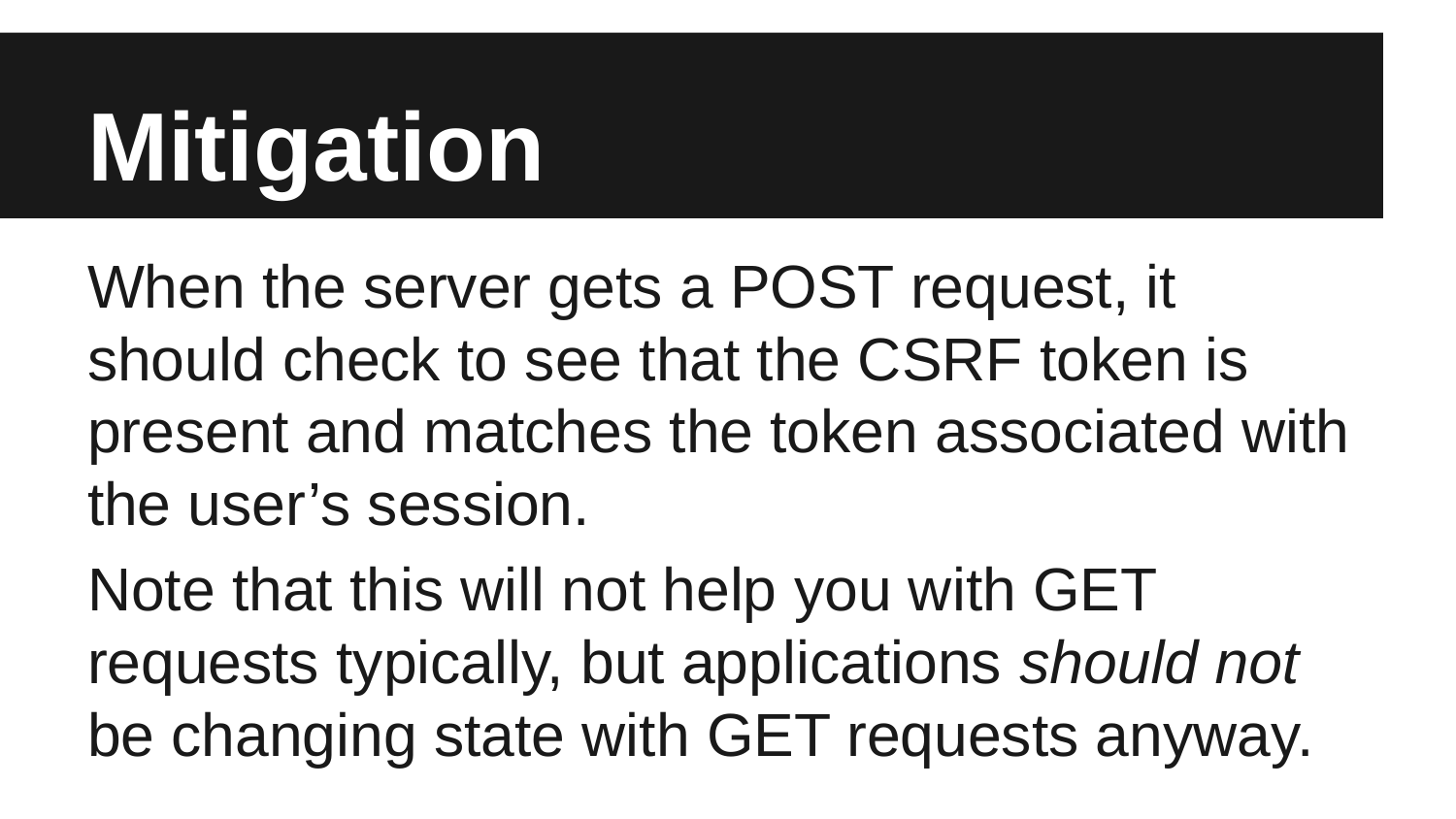

# Mitigation
When the server gets a POST request, it should check to see that the CSRF token is present and matches the token associated with the user’s session.
Note that this will not help you with GET requests typically, but applications should not be changing state with GET requests anyway.